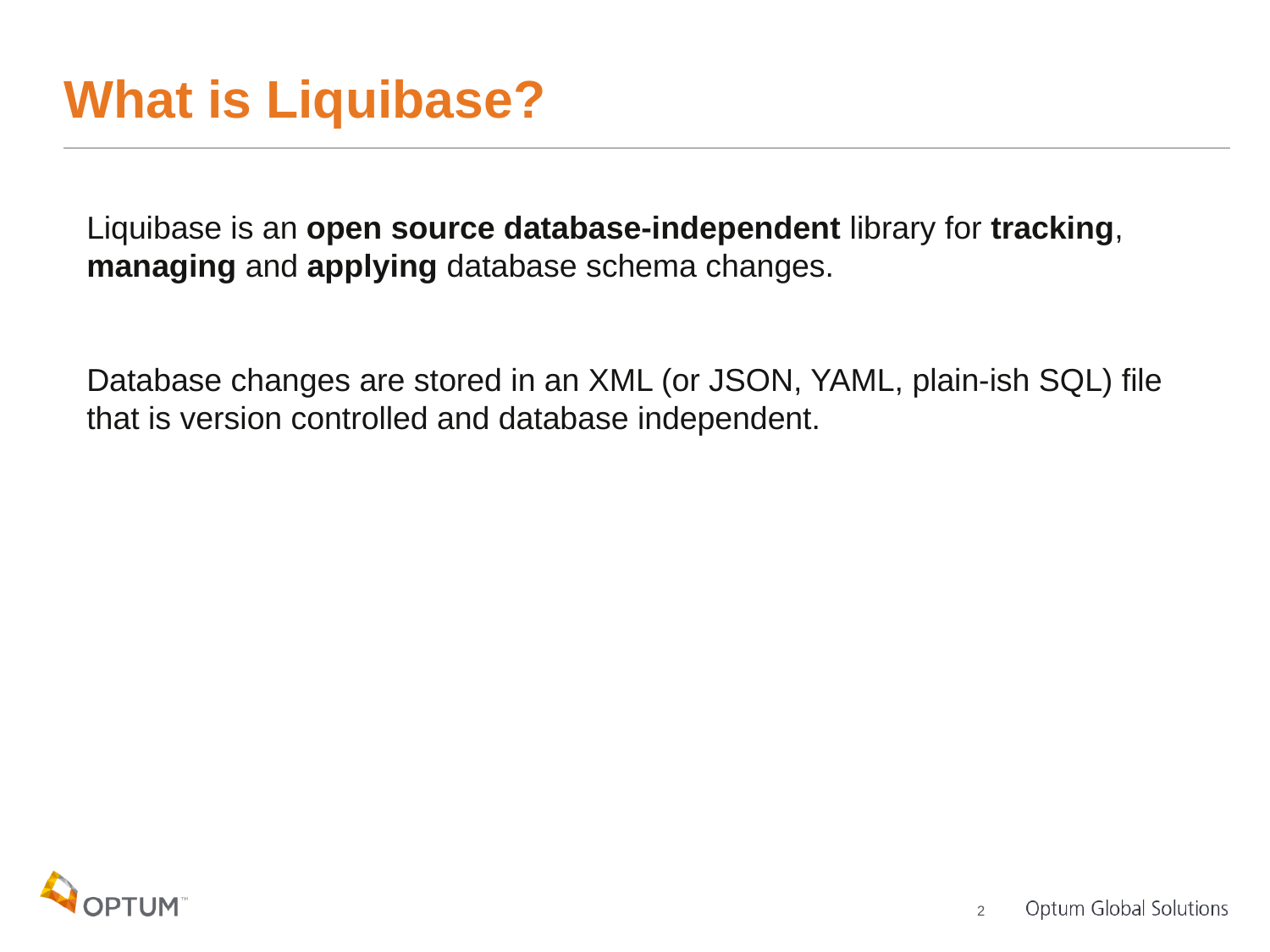

# What is Liquibase?
Liquibase is an open source database-independent library for tracking, managing and applying database schema changes.

Database changes are stored in an XML (or JSON, YAML, plain-ish SQL) file that is version controlled and database independent.
2